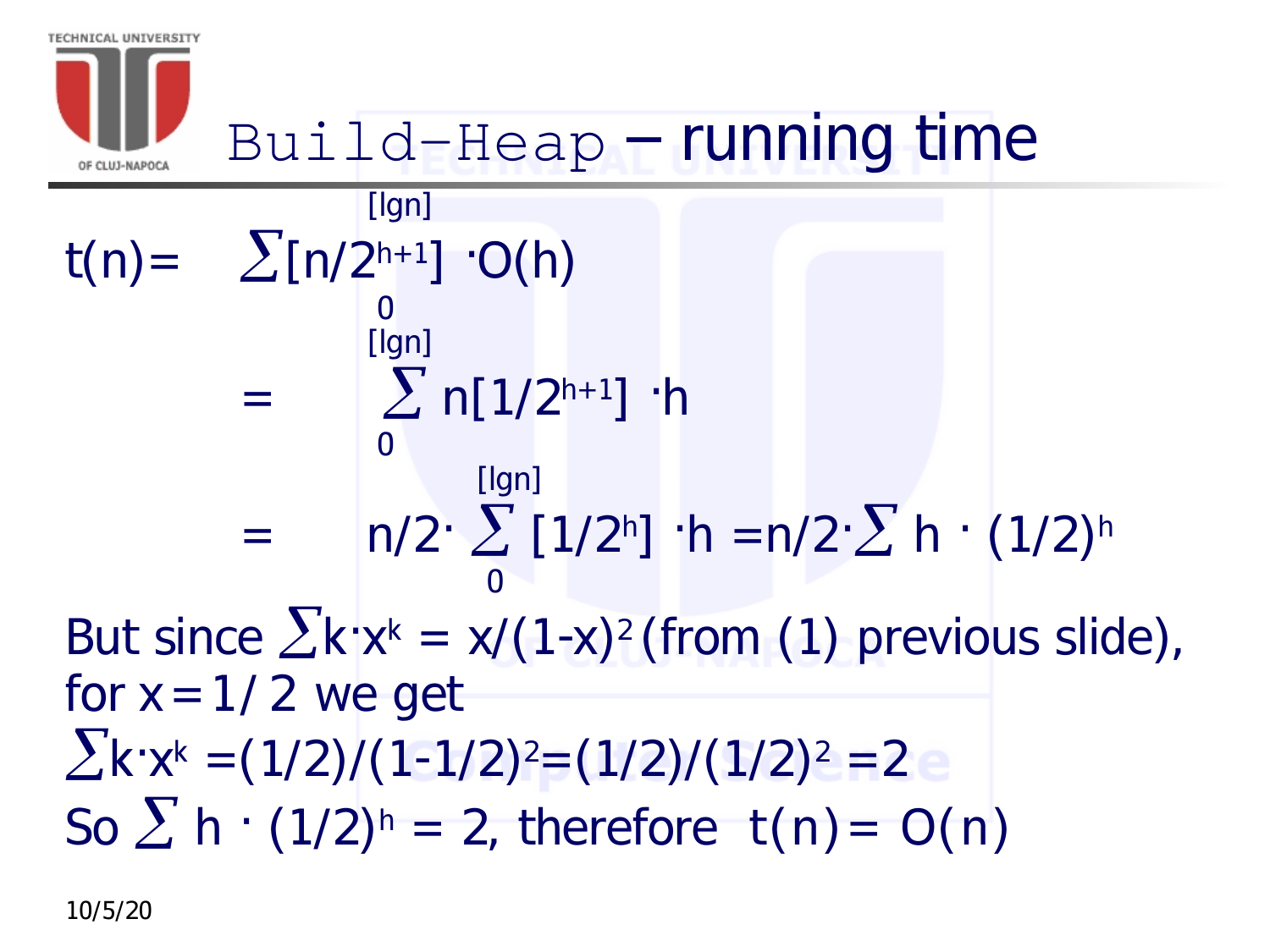

# Build-Heap – running time
			[lgn]
t(n)= 	∑[n/2h+1] ·O(h)
			 0
			[lgn]
		=	 ∑ n[1/2h+1] ·h
			 0
			           [lgn]
		=	n/2· ∑ [1/2h] ·h =n/2·∑ h · (1/2)h
			            0
But since ∑k·xk = x/(1-x)2 (from (1) previous slide),
for x=1/2 we get
∑k·xk =(1/2)/(1-1/2)2=(1/2)/(1/2)2 =2
So ∑ h · (1/2)h = 2, therefore  t(n)= O(n)

10/5/20